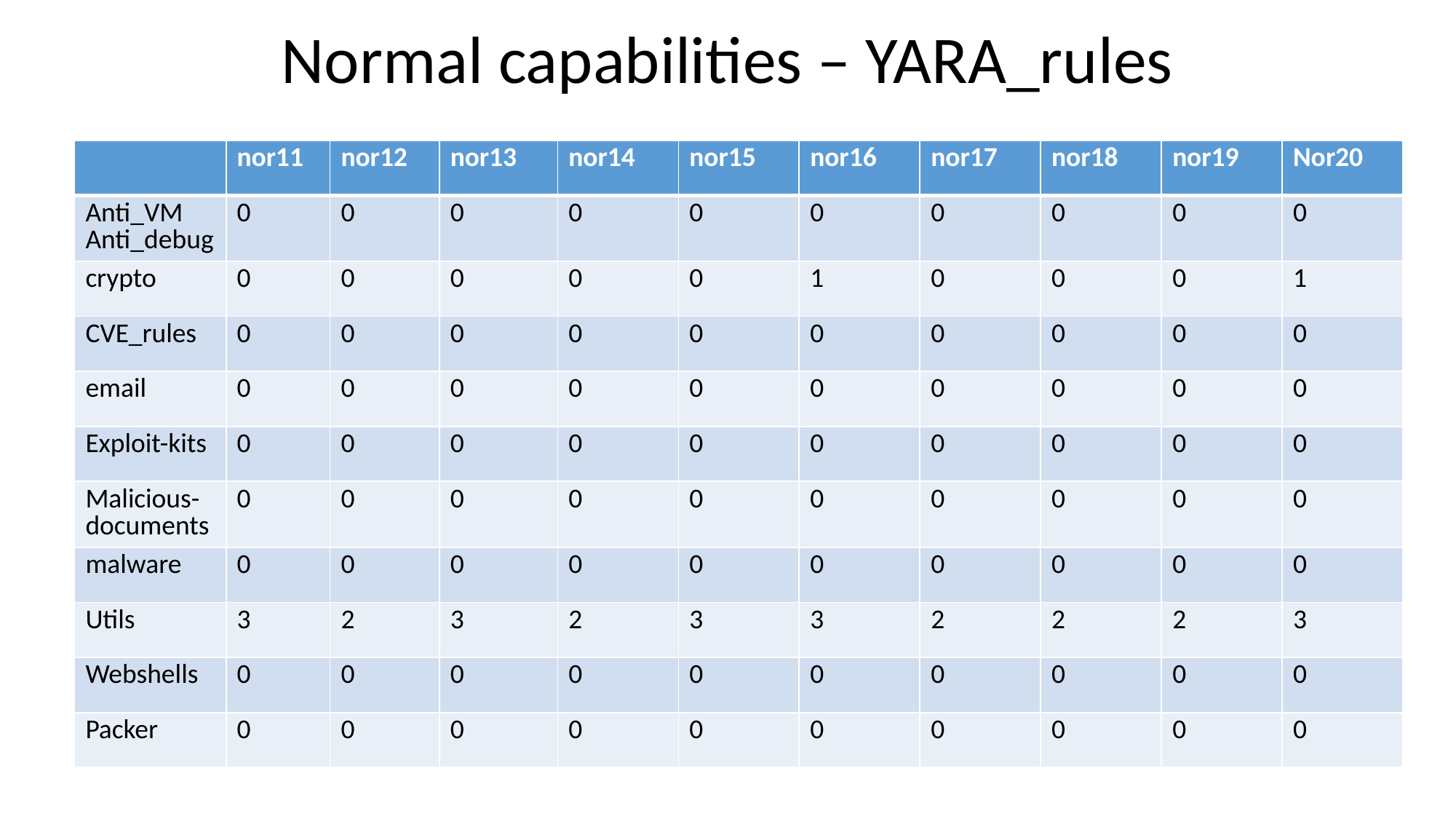

# Normal capabilities – YARA_rules
|  | nor11 | nor12 | nor13 | nor14 | nor15 | nor16 | nor17 | nor18 | nor19 | Nor20 |
| --- | --- | --- | --- | --- | --- | --- | --- | --- | --- | --- |
| Anti\_VM Anti\_debug | 0 | 0 | 0 | 0 | 0 | 0 | 0 | 0 | 0 | 0 |
| crypto | 0 | 0 | 0 | 0 | 0 | 1 | 0 | 0 | 0 | 1 |
| CVE\_rules | 0 | 0 | 0 | 0 | 0 | 0 | 0 | 0 | 0 | 0 |
| email | 0 | 0 | 0 | 0 | 0 | 0 | 0 | 0 | 0 | 0 |
| Exploit-kits | 0 | 0 | 0 | 0 | 0 | 0 | 0 | 0 | 0 | 0 |
| Malicious-documents | 0 | 0 | 0 | 0 | 0 | 0 | 0 | 0 | 0 | 0 |
| malware | 0 | 0 | 0 | 0 | 0 | 0 | 0 | 0 | 0 | 0 |
| Utils | 3 | 2 | 3 | 2 | 3 | 3 | 2 | 2 | 2 | 3 |
| Webshells | 0 | 0 | 0 | 0 | 0 | 0 | 0 | 0 | 0 | 0 |
| Packer | 0 | 0 | 0 | 0 | 0 | 0 | 0 | 0 | 0 | 0 |